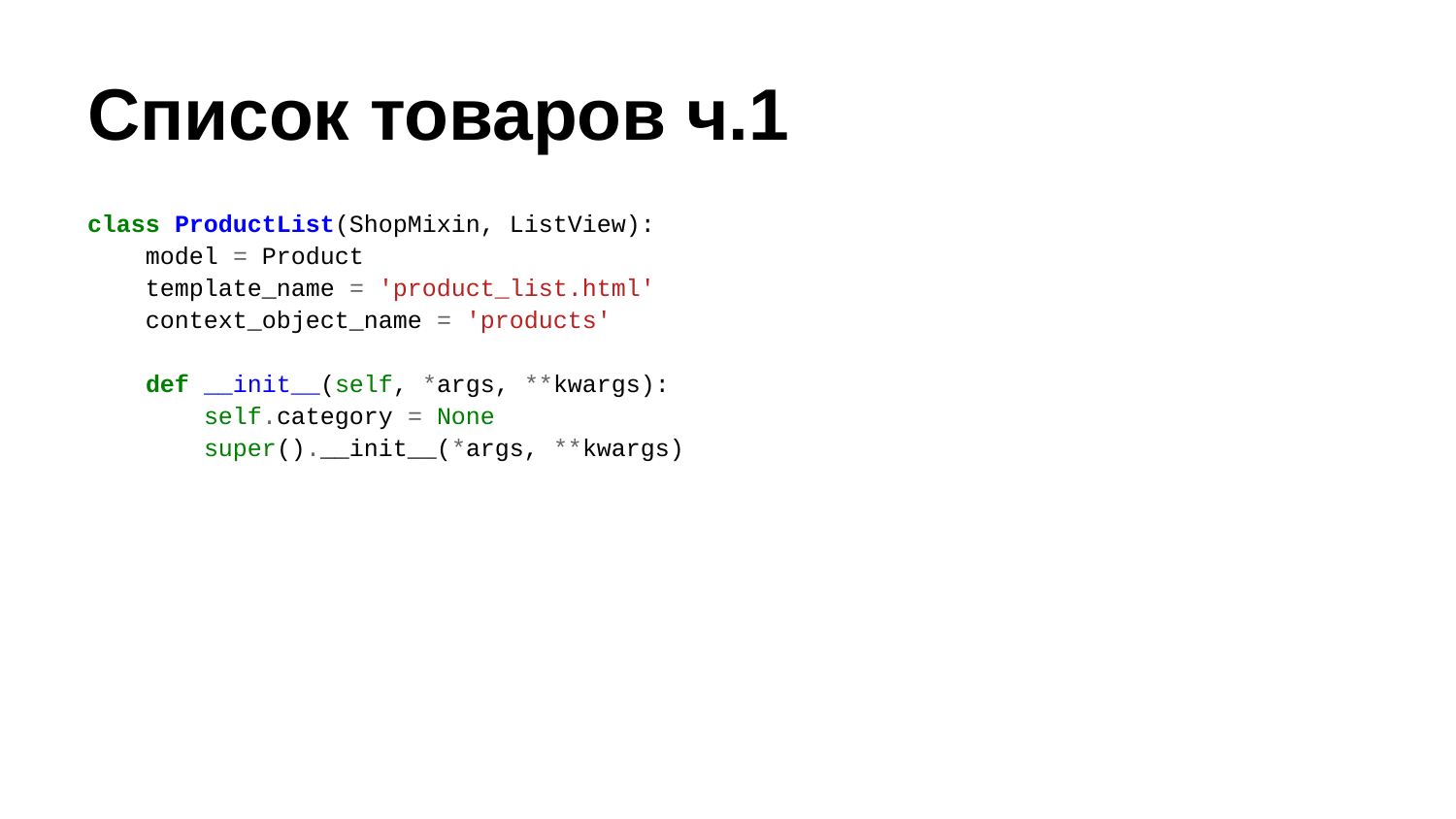

# Список товаров ч.1
class ProductList(ShopMixin, ListView):
    model = Product
    template_name = 'product_list.html'
    context_object_name = 'products'
    def __init__(self, *args, **kwargs):
        self.category = None
        super().__init__(*args, **kwargs)